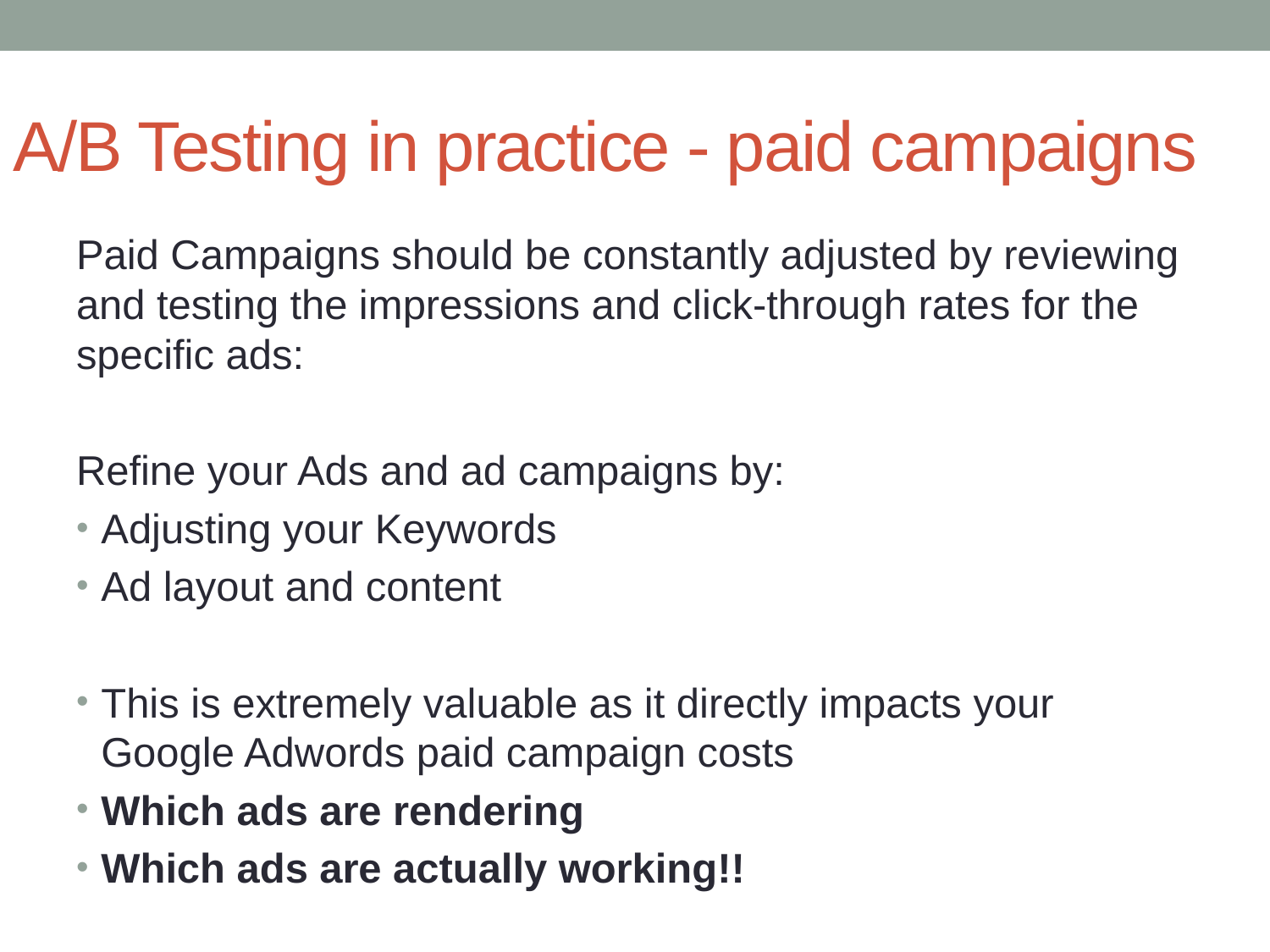

# A/B Testing in practice - paid campaigns
Paid Campaigns should be constantly adjusted by reviewing and testing the impressions and click-through rates for the specific ads:

Refine your Ads and ad campaigns by:
Adjusting your Keywords
Ad layout and content

This is extremely valuable as it directly impacts your Google Adwords paid campaign costs
Which ads are rendering
Which ads are actually working!!